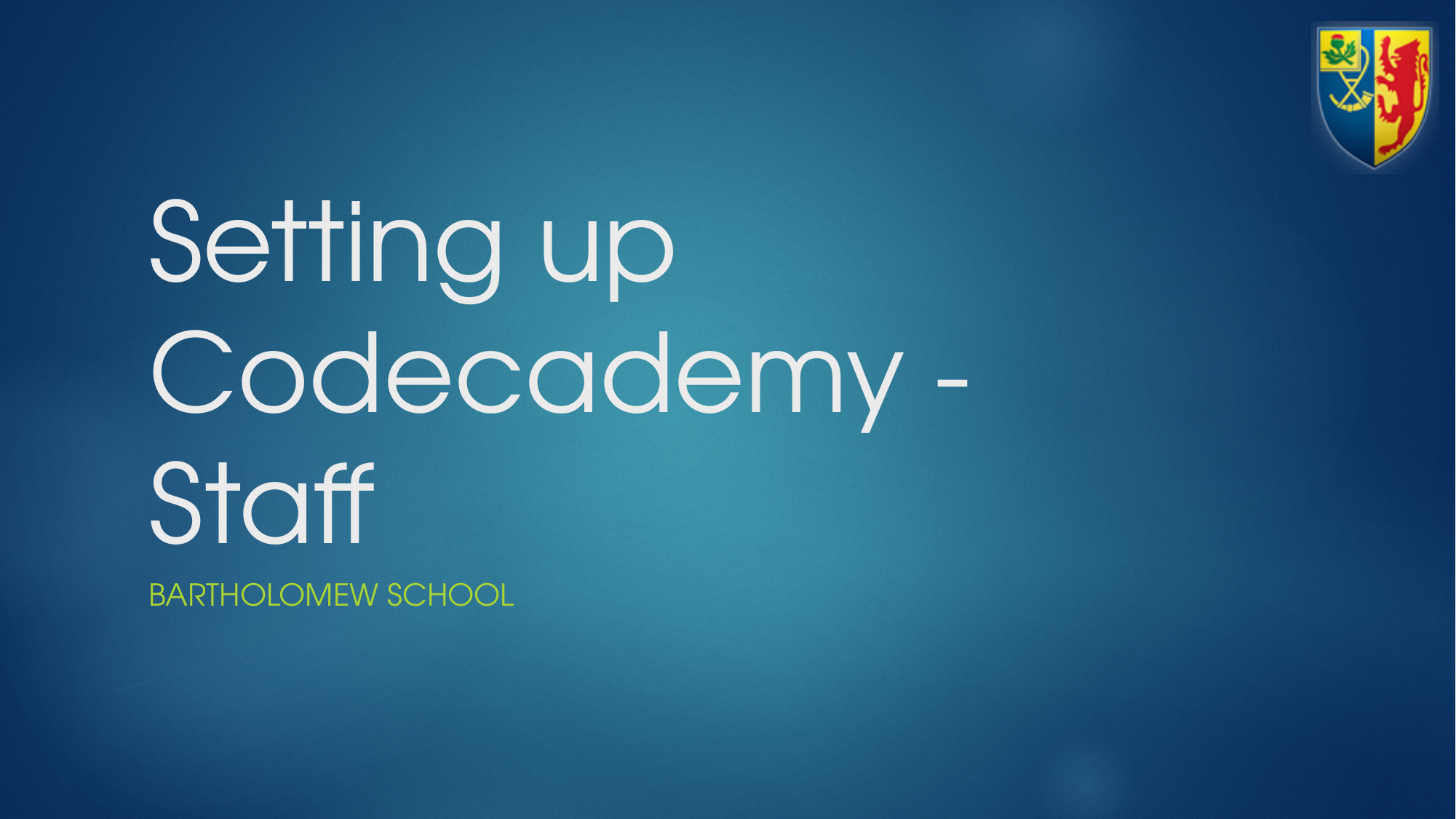

# Setting up Codecademy - Staff
Bartholomew School